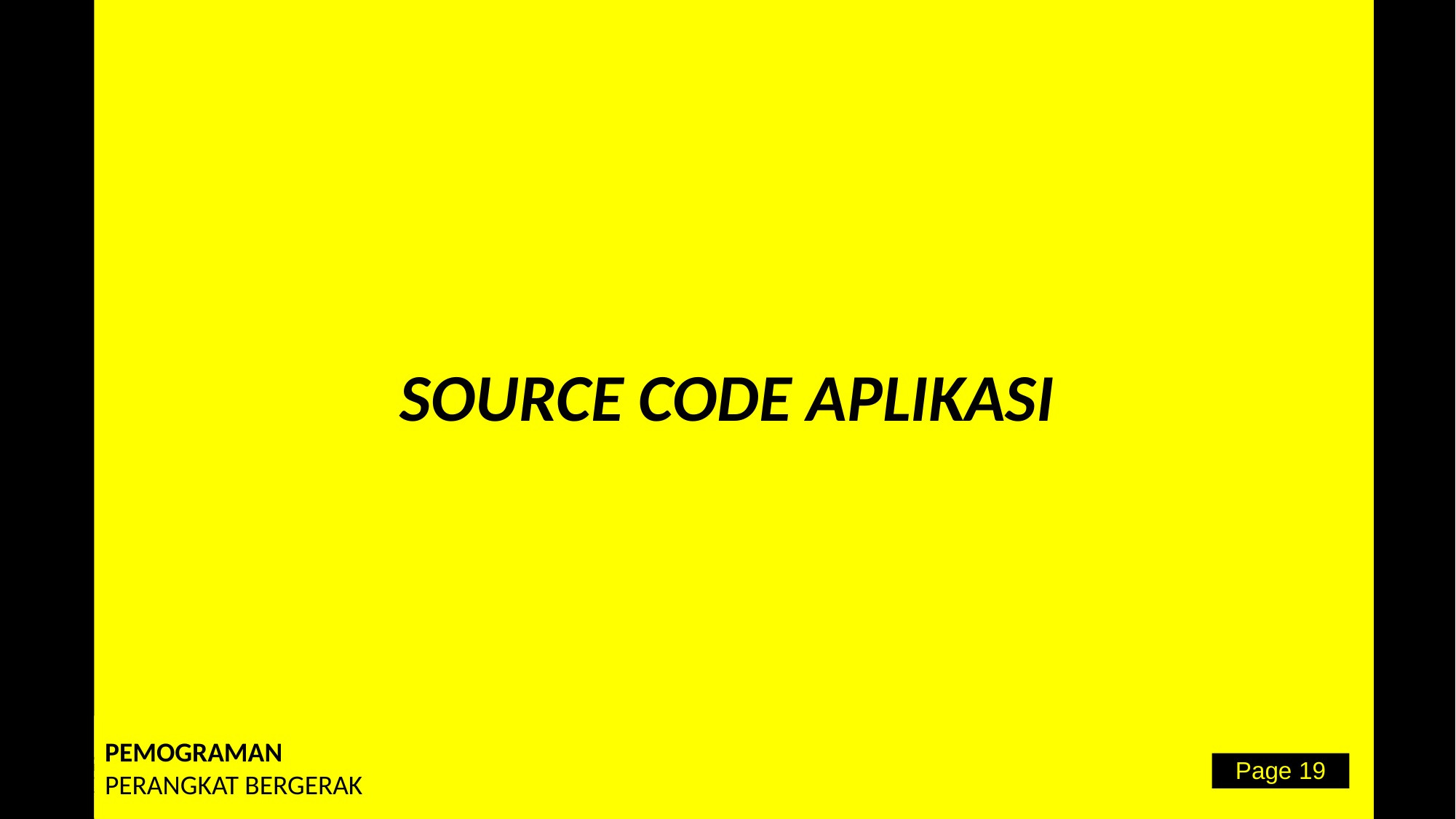

SOURCE CODE APLIKASI
PEMOGRAMAN
PERANGKAT BERGERAK
PEMOGRAMAN
Page 19
PERANGKAT BERGERAK